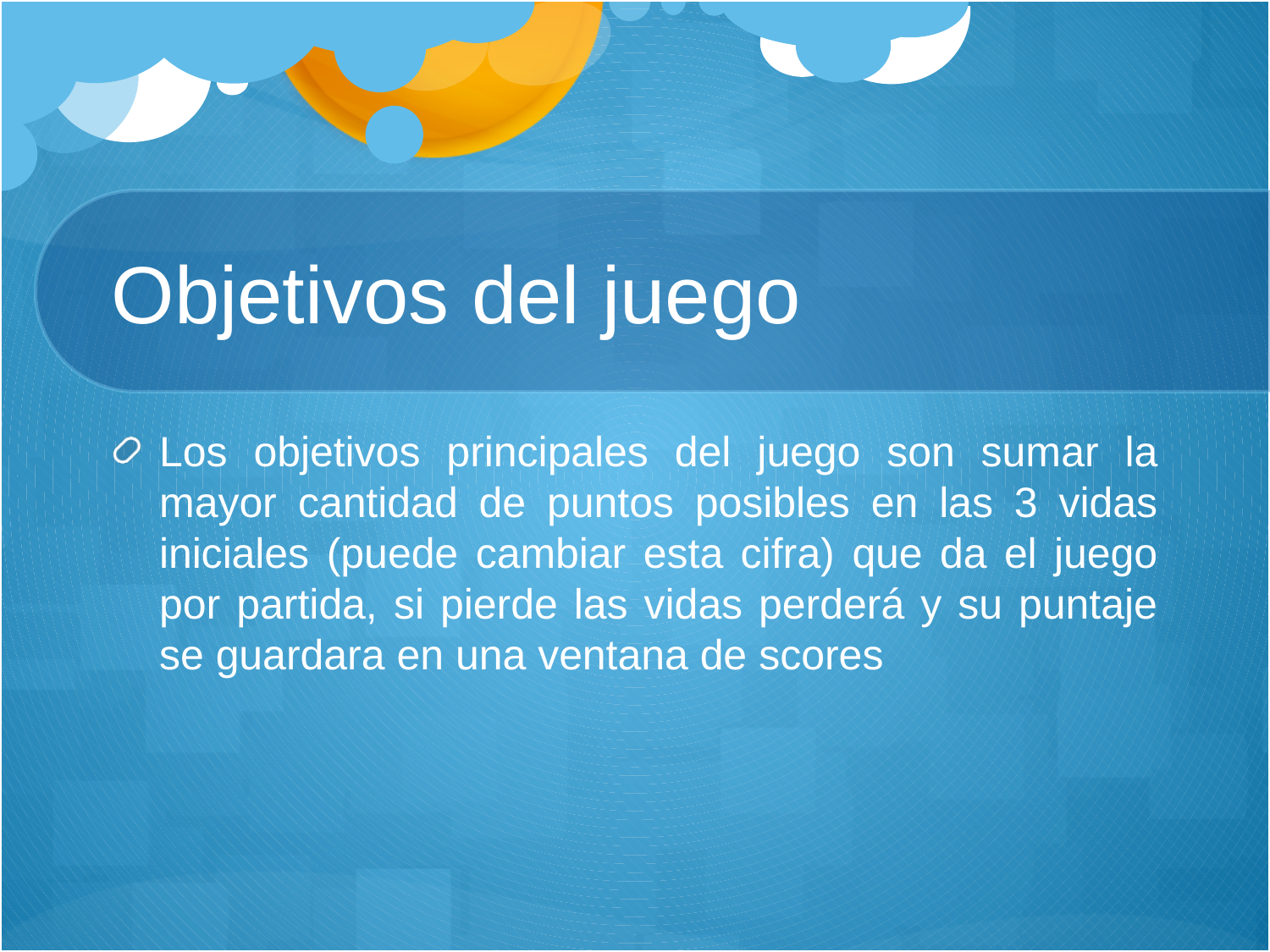

# Objetivos del juego
Los objetivos principales del juego son sumar la mayor cantidad de puntos posibles en las 3 vidas iniciales (puede cambiar esta cifra) que da el juego por partida, si pierde las vidas perderá y su puntaje se guardara en una ventana de scores